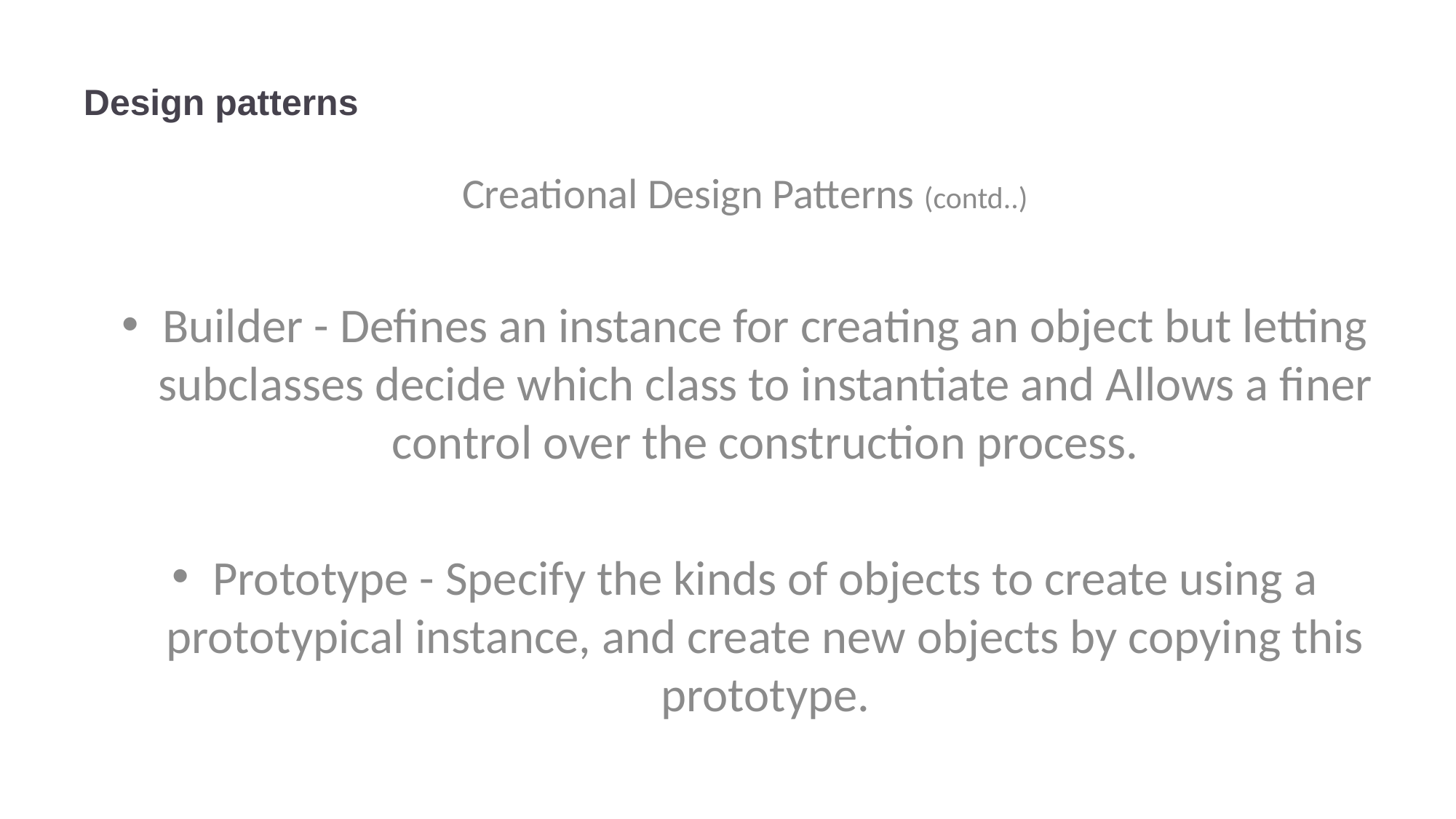

Design patterns
# Creational Design Patterns (contd..)

Builder - Defines an instance for creating an object but letting subclasses decide which class to instantiate and Allows a finer control over the construction process.

Prototype - Specify the kinds of objects to create using a prototypical instance, and create new objects by copying this prototype.